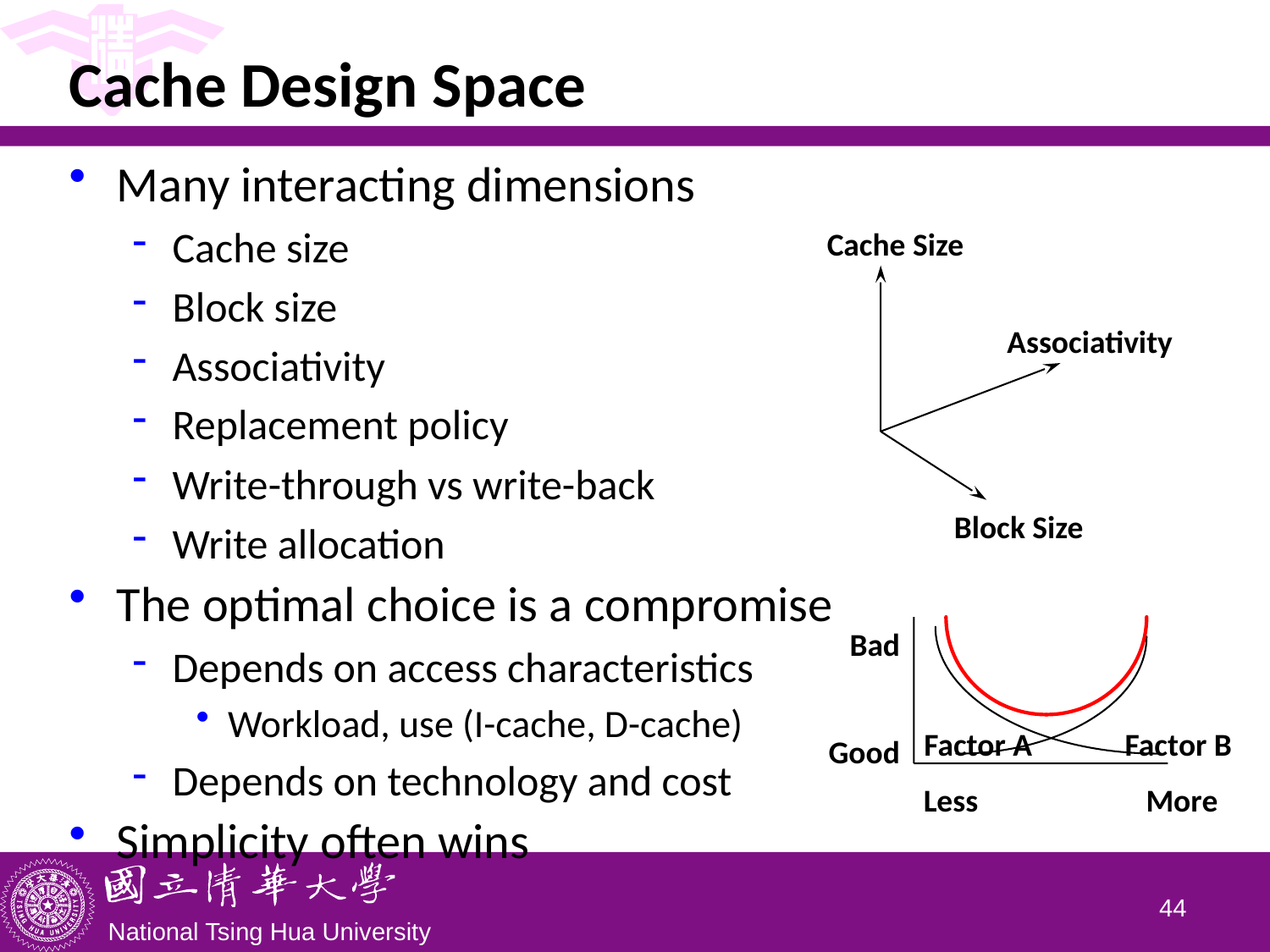

# Cache Design Space
Many interacting dimensions
Cache size
Block size
Associativity
Replacement policy
Write-through vs write-back
Write allocation
The optimal choice is a compromise
Depends on access characteristics
Workload, use (I-cache, D-cache)
Depends on technology and cost
Simplicity often wins
Cache Size

Associativity

Block Size

Bad

Factor A
Factor B
Good

Less
More
44